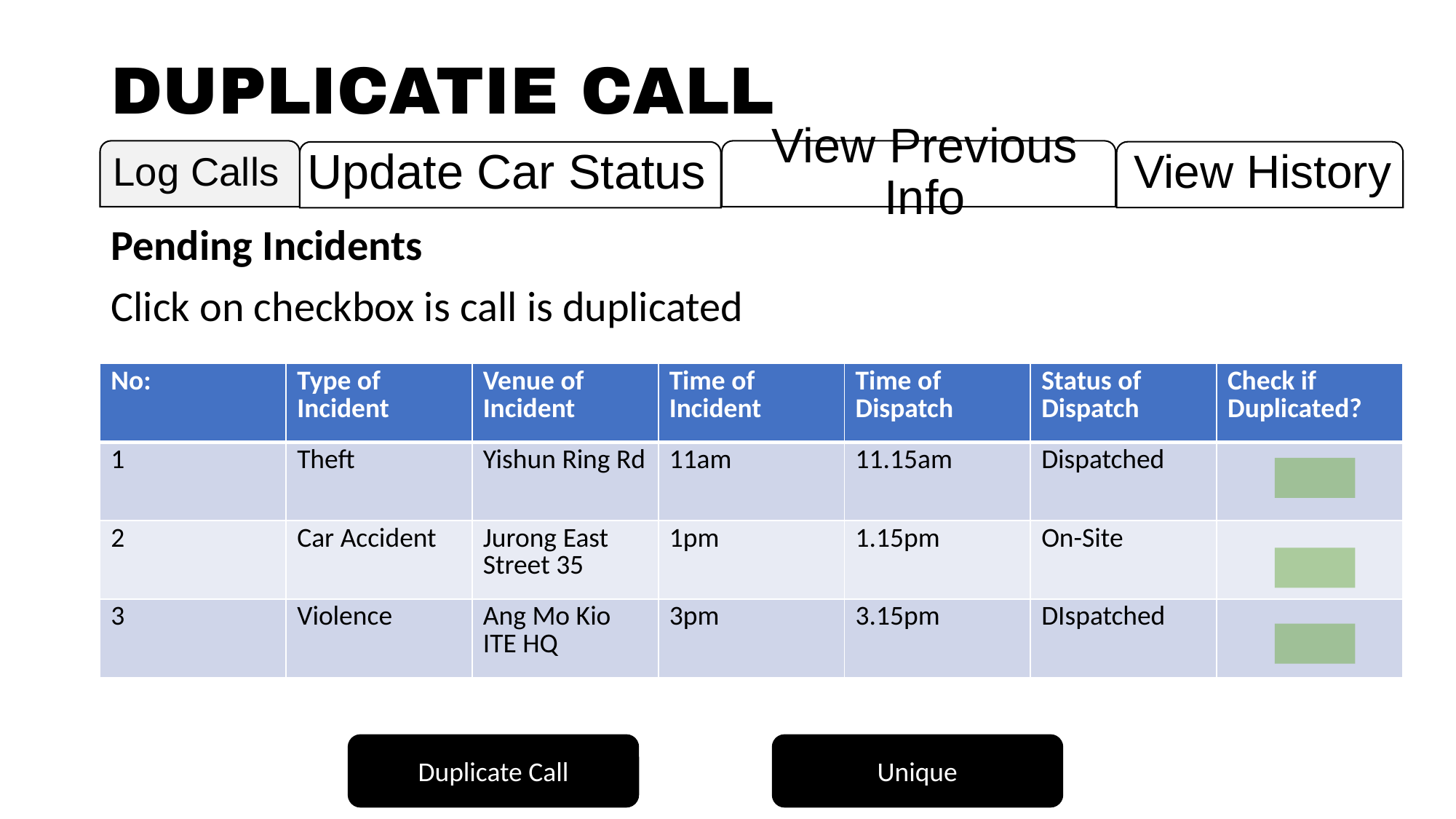

DUPLICATIE CALL

Log Calls
Update Car Status
View Previous Info

View History

Pending Incidents
Click on checkbox is call is duplicated

| No: | Type of Incident | Venue of Incident | Time of Incident | Time of Dispatch | Status of Dispatch | Check if Duplicated? |
| --- | --- | --- | --- | --- | --- | --- |
| 1 | Theft | Yishun Ring Rd | 11am | 11.15am | Dispatched |  |
| 2 | Car Accident | Jurong East Street 35 | 1pm | 1.15pm | On-Site |  |
| 3 | Violence | Ang Mo Kio ITE HQ | 3pm | 3.15pm | DIspatched |  |

Unique
Duplicate Call